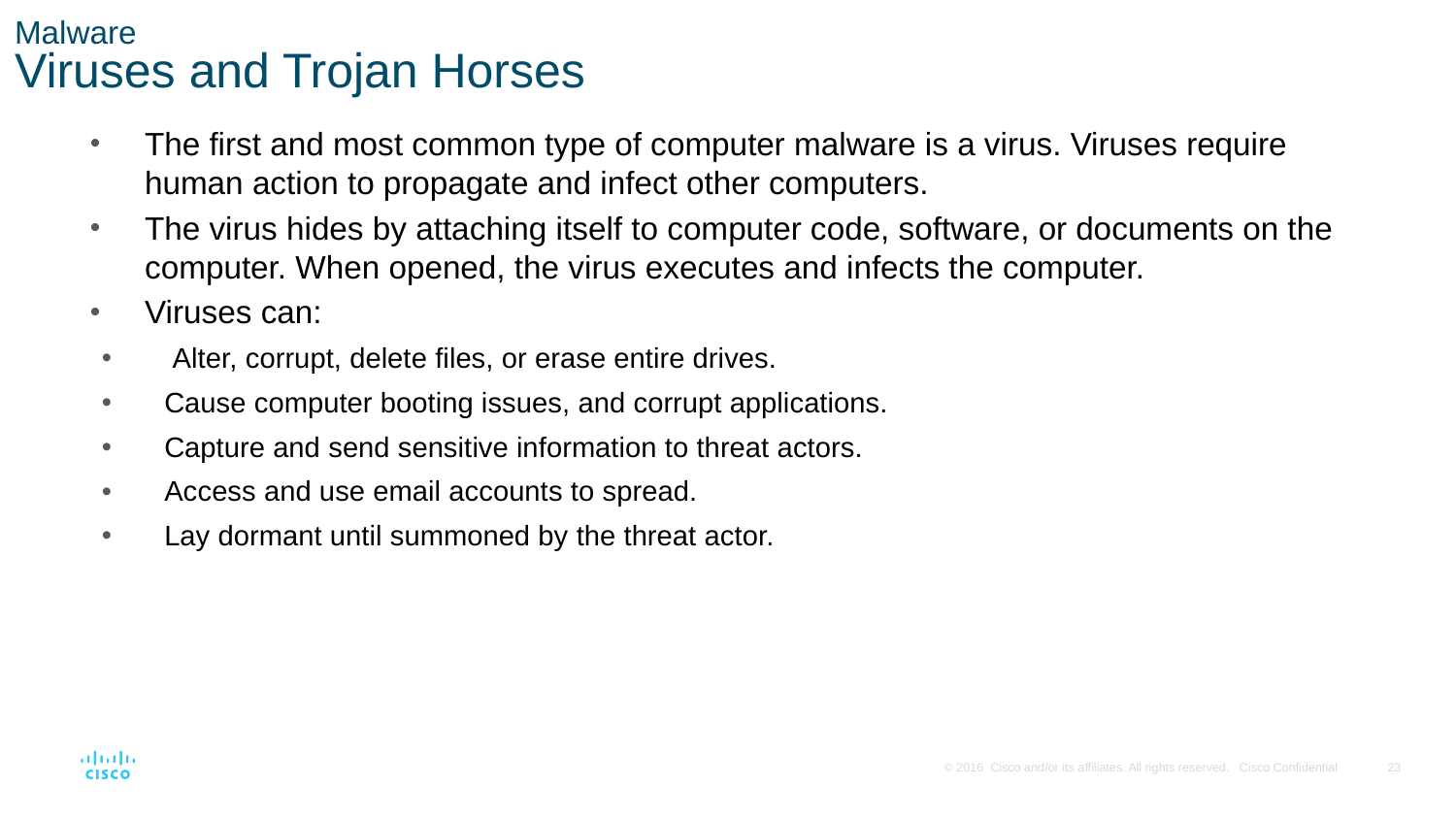

# Malware Viruses and Trojan Horses
The first and most common type of computer malware is a virus. Viruses require human action to propagate and infect other computers.
The virus hides by attaching itself to computer code, software, or documents on the computer. When opened, the virus executes and infects the computer.
Viruses can:
  Alter, corrupt, delete files, or erase entire drives.
 Cause computer booting issues, and corrupt applications.
 Capture and send sensitive information to threat actors.
 Access and use email accounts to spread.
 Lay dormant until summoned by the threat actor.